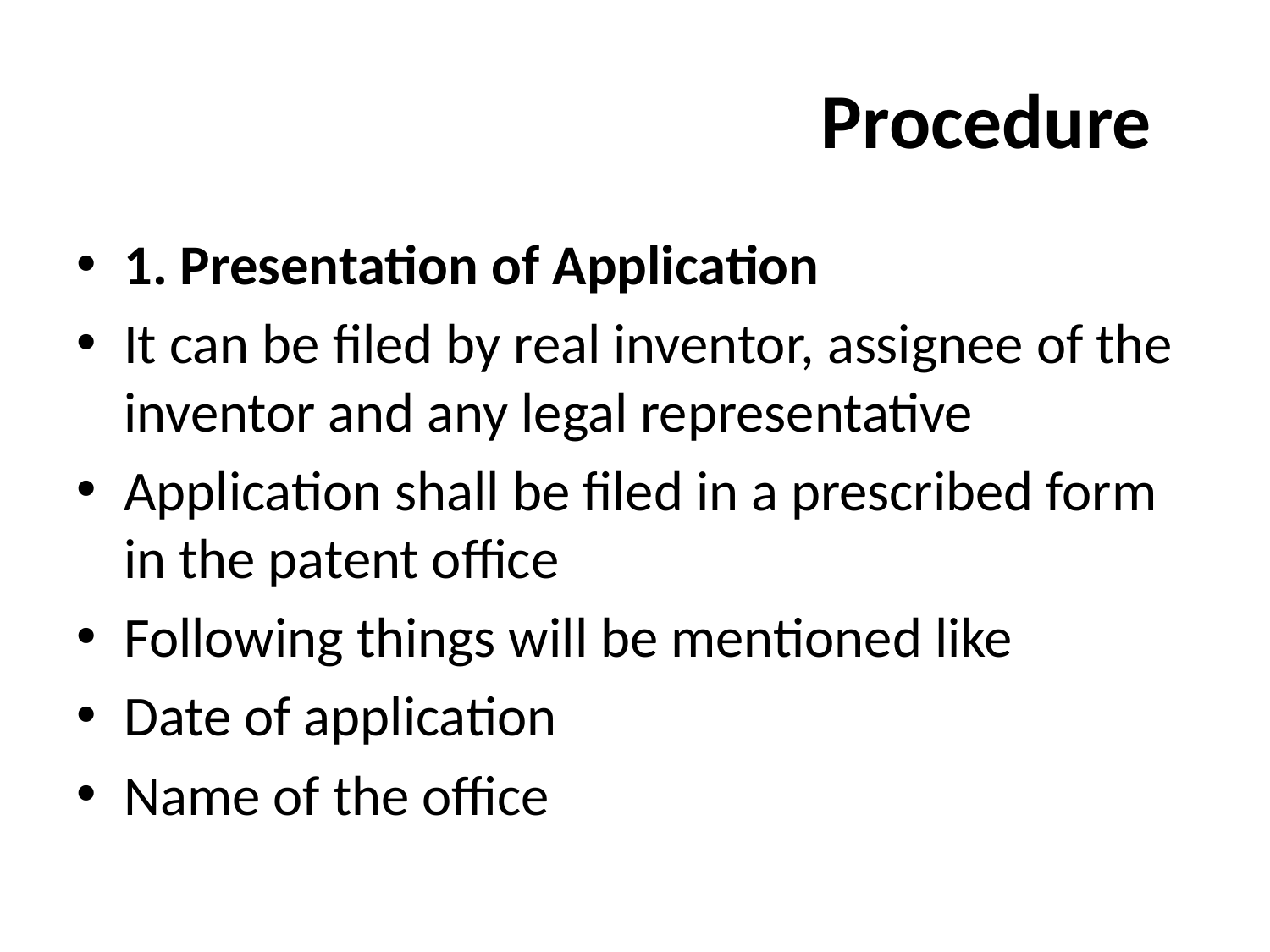

# Procedure
1. Presentation of Application
It can be filed by real inventor, assignee of the inventor and any legal representative
Application shall be filed in a prescribed form in the patent office
Following things will be mentioned like
Date of application
Name of the office